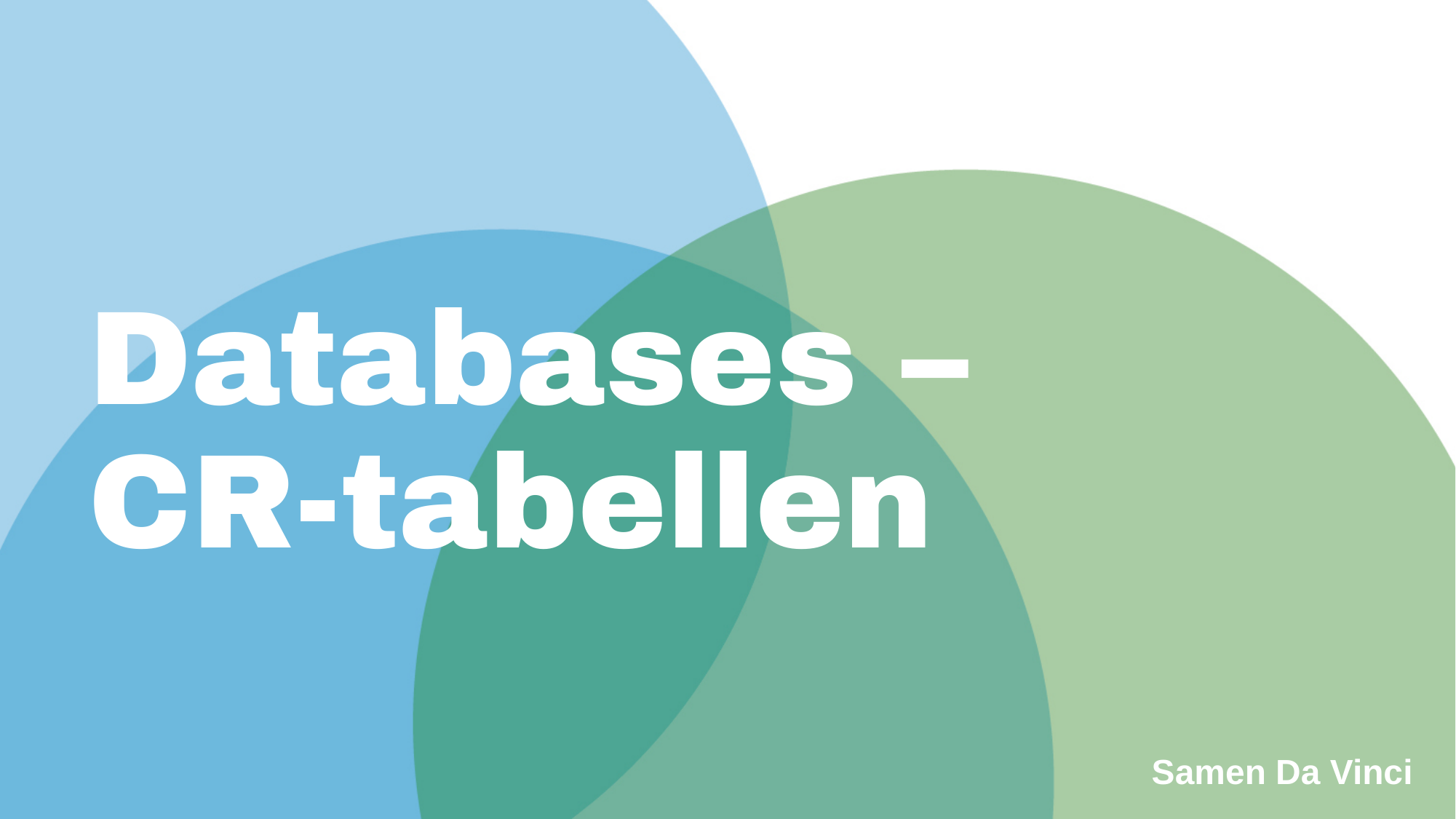

# Databases – CR-tabellen
Samen Da Vinci